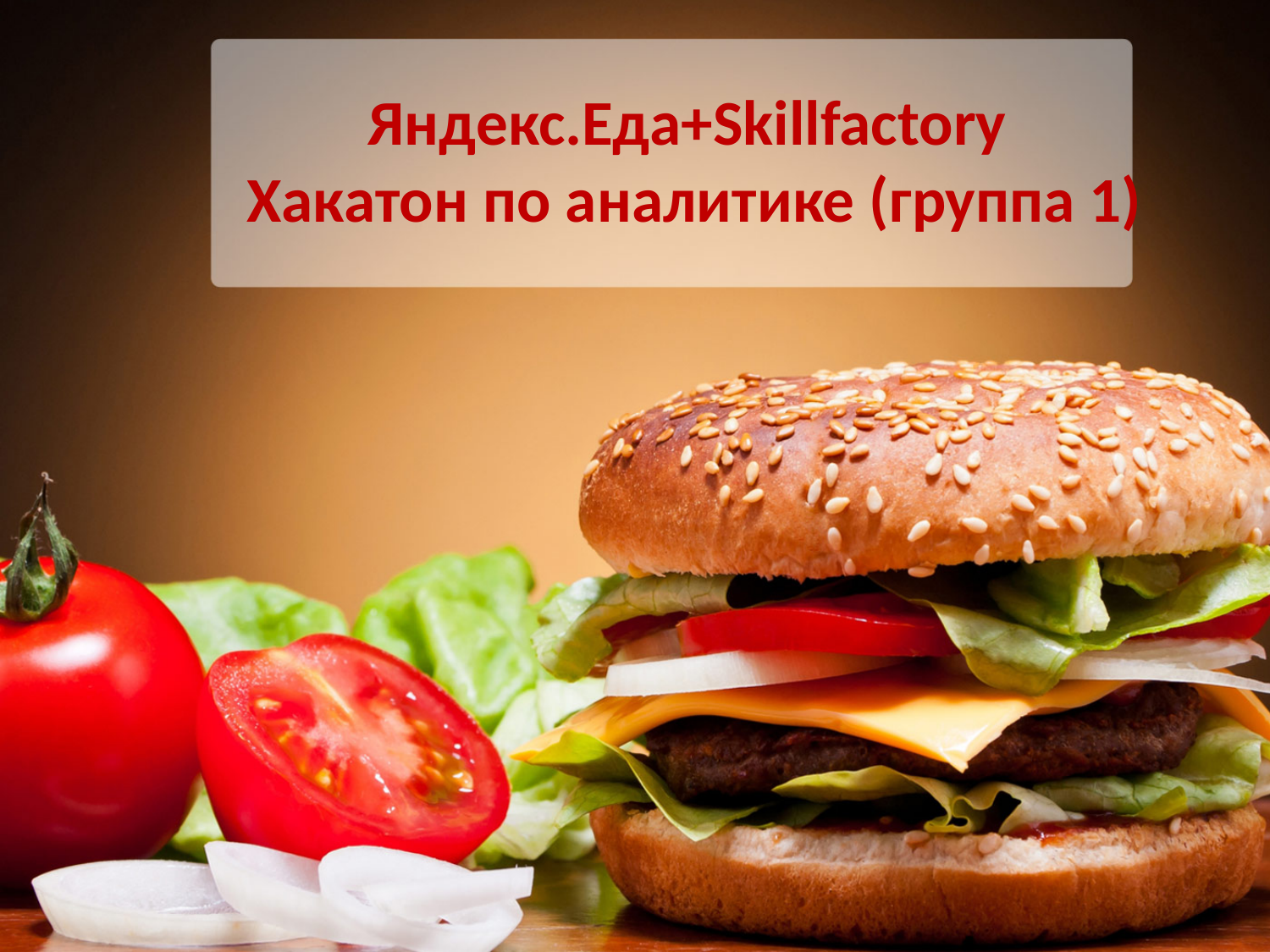

# Яндекс.Еда+Skillfactory Хакатон по аналитике (группа 1)